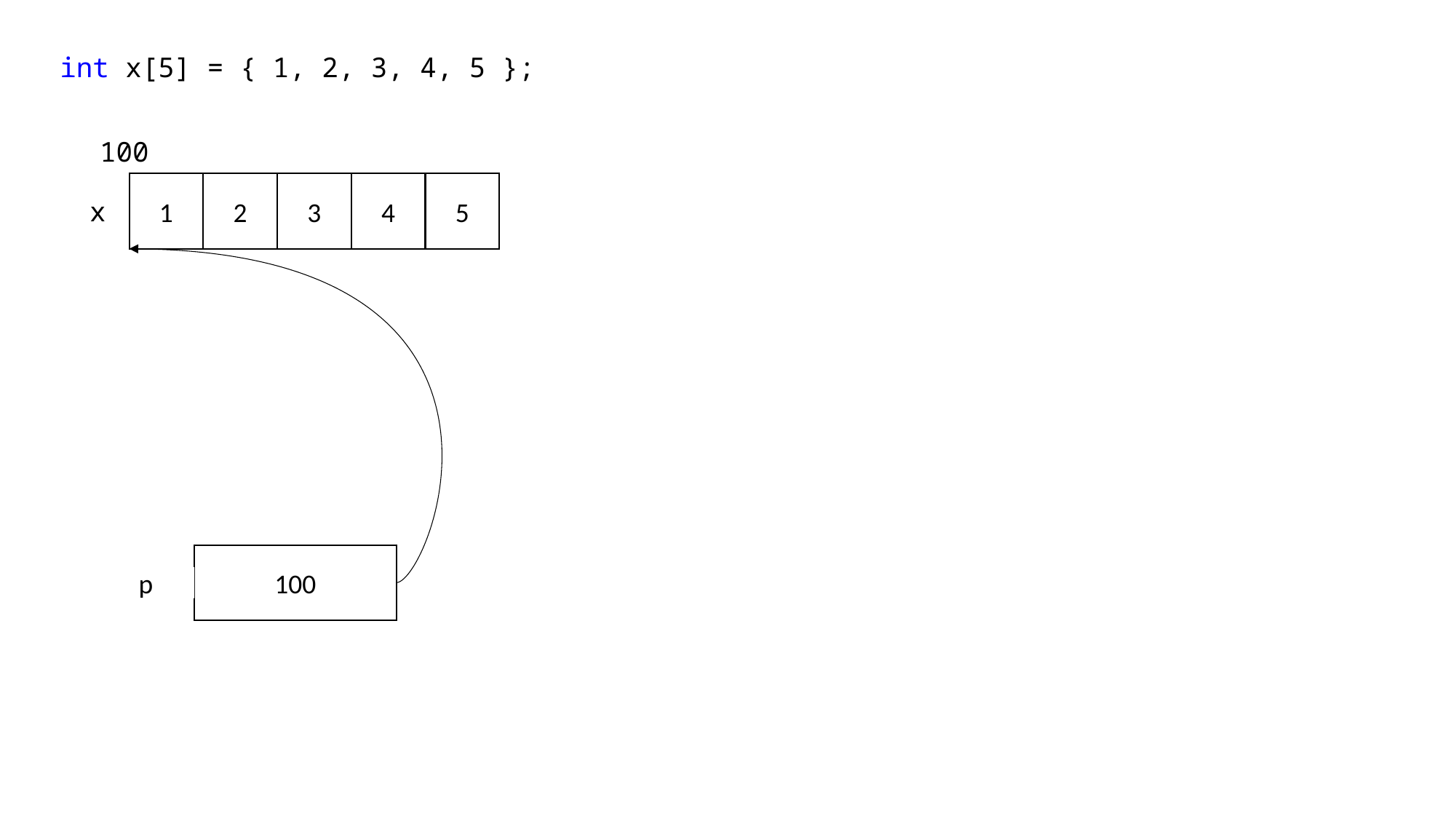

int x[5] = { 1, 2, 3, 4, 5 };
100
1
2
3
4
5
x
100
p